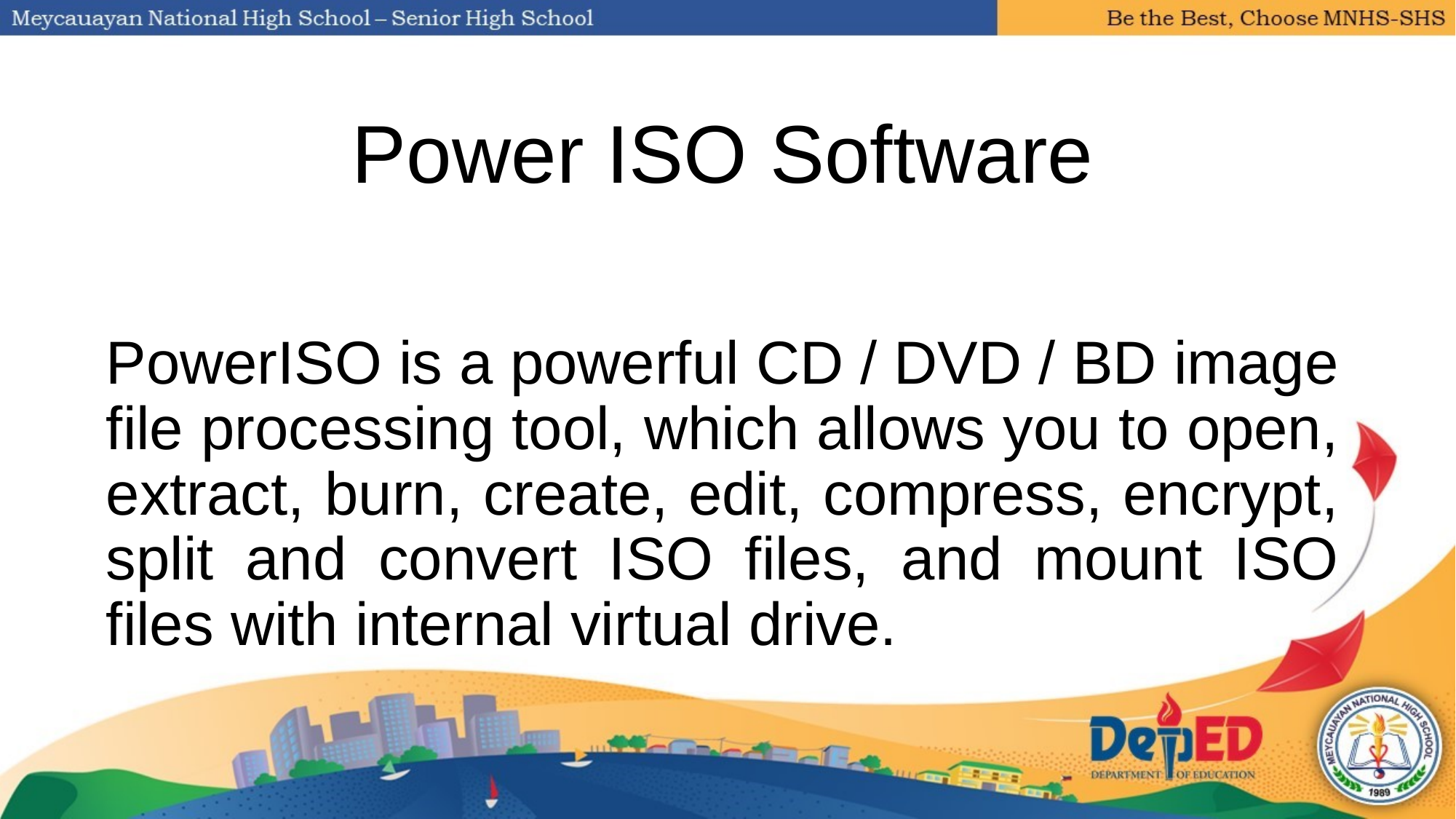

# Power ISO Software
PowerISO is a powerful CD / DVD / BD image file processing tool, which allows you to open, extract, burn, create, edit, compress, encrypt, split and convert ISO files, and mount ISO files with internal virtual drive.